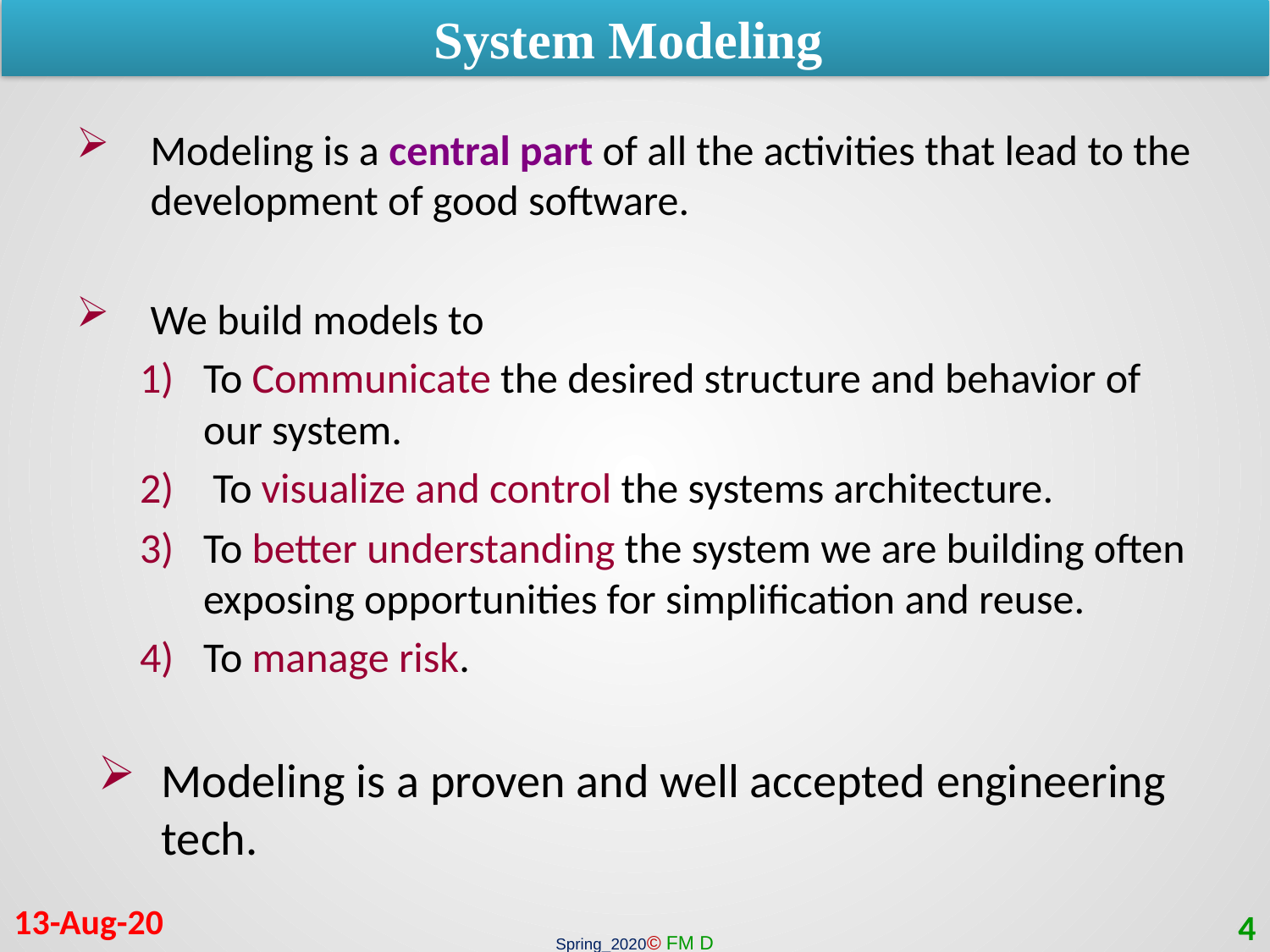

System Modeling
Modeling is a central part of all the activities that lead to the development of good software.

We build models to
To Communicate the desired structure and behavior of our system.
 To visualize and control the systems architecture.
To better understanding the system we are building often exposing opportunities for simplification and reuse.
To manage risk.

Modeling is a proven and well accepted engineering tech.
13-Aug-20
4